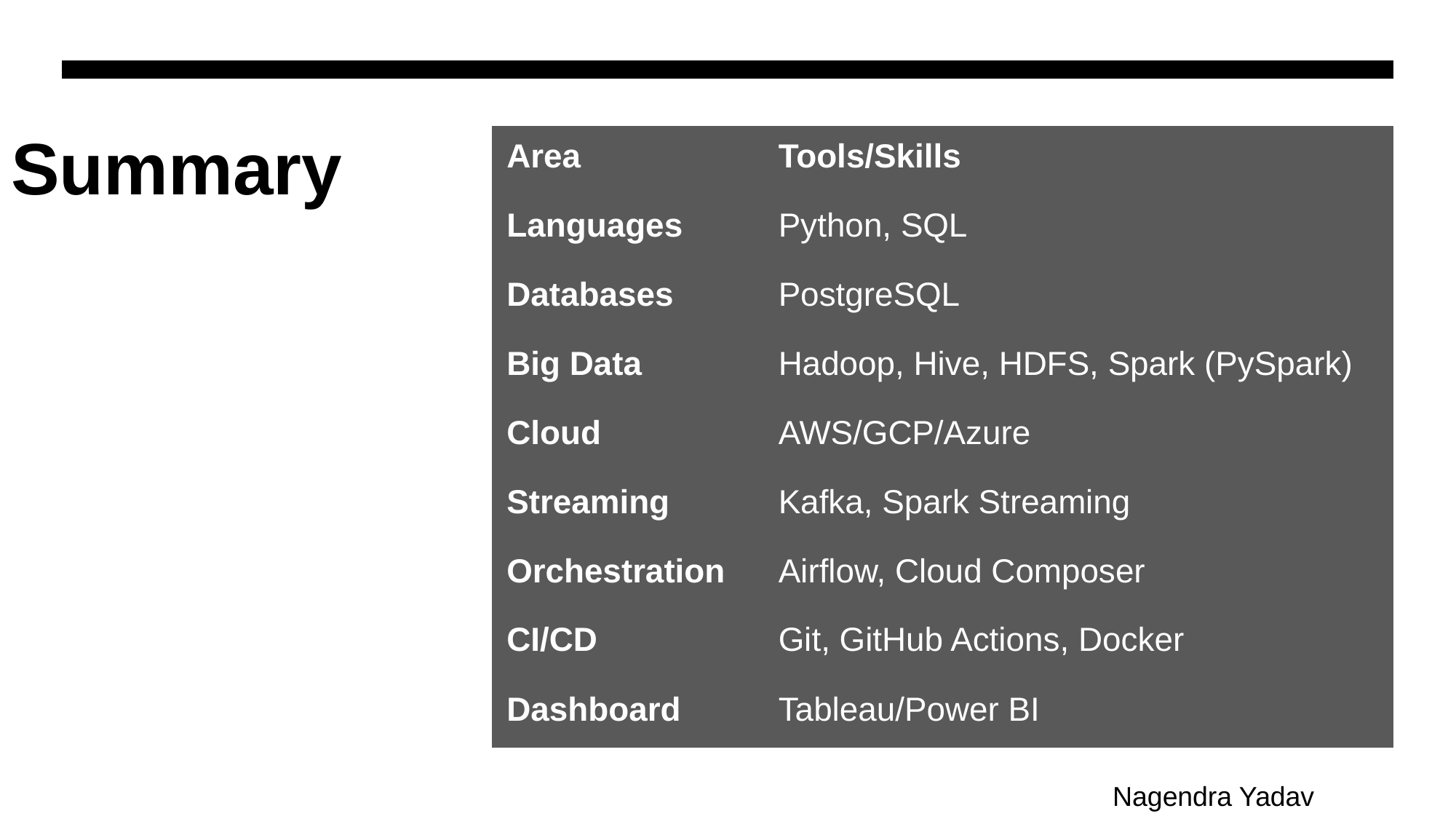

Summary

| Area | Tools/Skills |
| --- | --- |
| Languages | Python, SQL |
| Databases | PostgreSQL |
| Big Data | Hadoop, Hive, HDFS, Spark (PySpark) |
| Cloud | AWS/GCP/Azure |
| Streaming | Kafka, Spark Streaming |
| Orchestration | Airflow, Cloud Composer |
| CI/CD | Git, GitHub Actions, Docker |
| Dashboard | Tableau/Power BI |
Nagendra Yadav